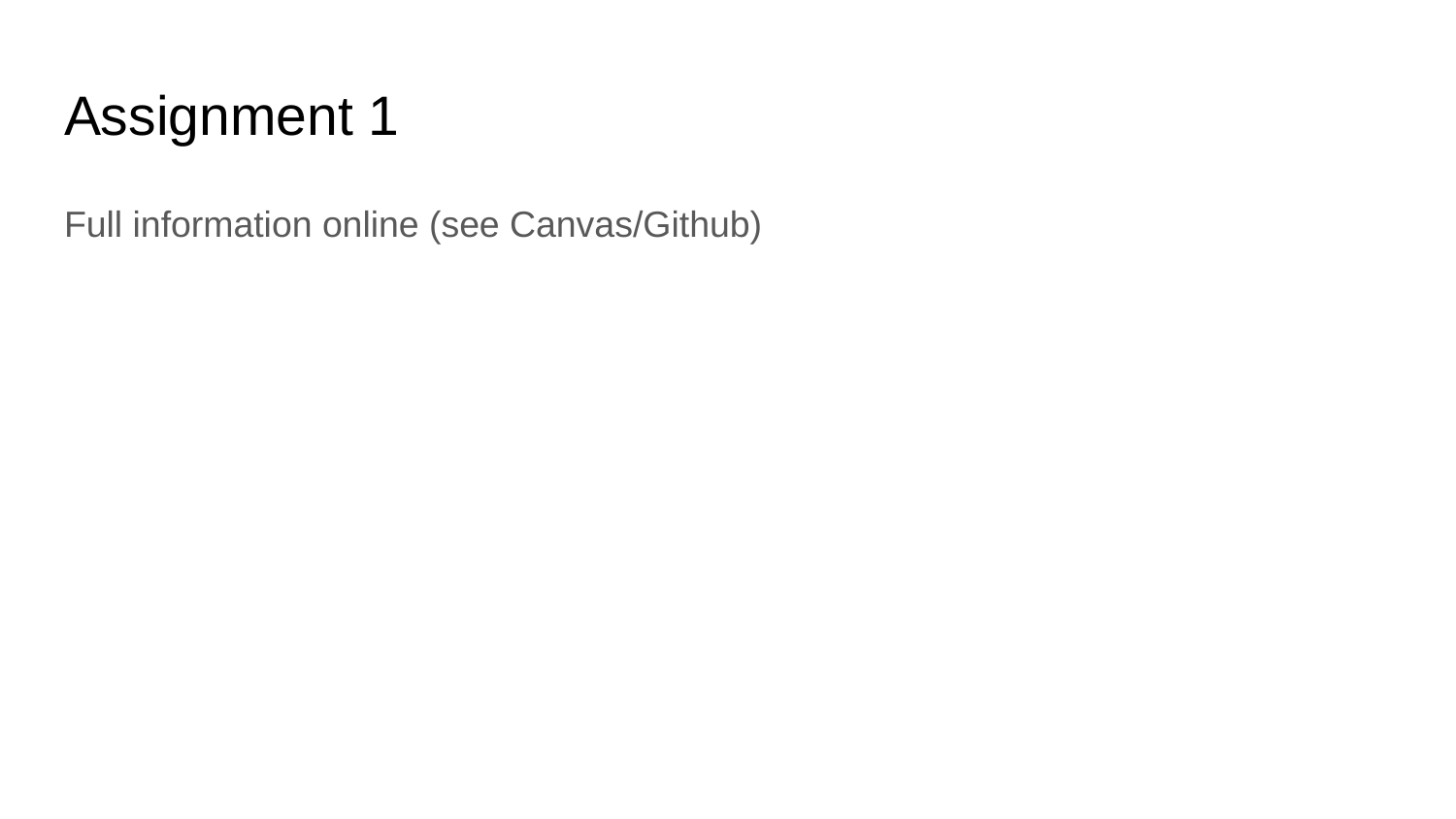

# Assignment 1
Full information online (see Canvas/Github)